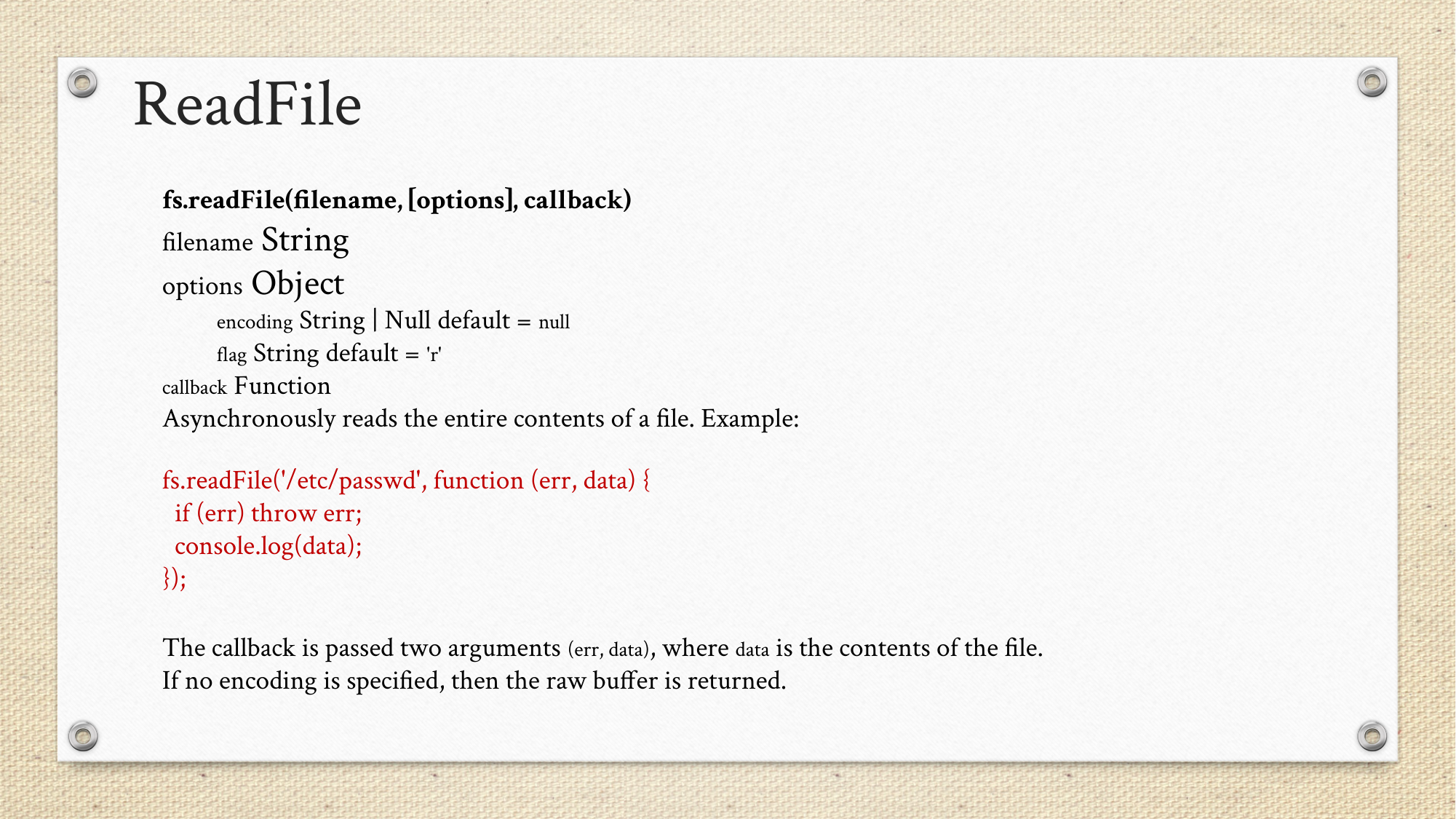

ReadFile
fs.readFile(filename, [options], callback)
filename String
options Object
encoding String | Null default = null
flag String default = 'r'
callback Function
Asynchronously reads the entire contents of a file. Example:

fs.readFile('/etc/passwd', function (err, data) {
  if (err) throw err;
  console.log(data);
});

The callback is passed two arguments (err, data), where data is the contents of the file.
If no encoding is specified, then the raw buffer is returned.